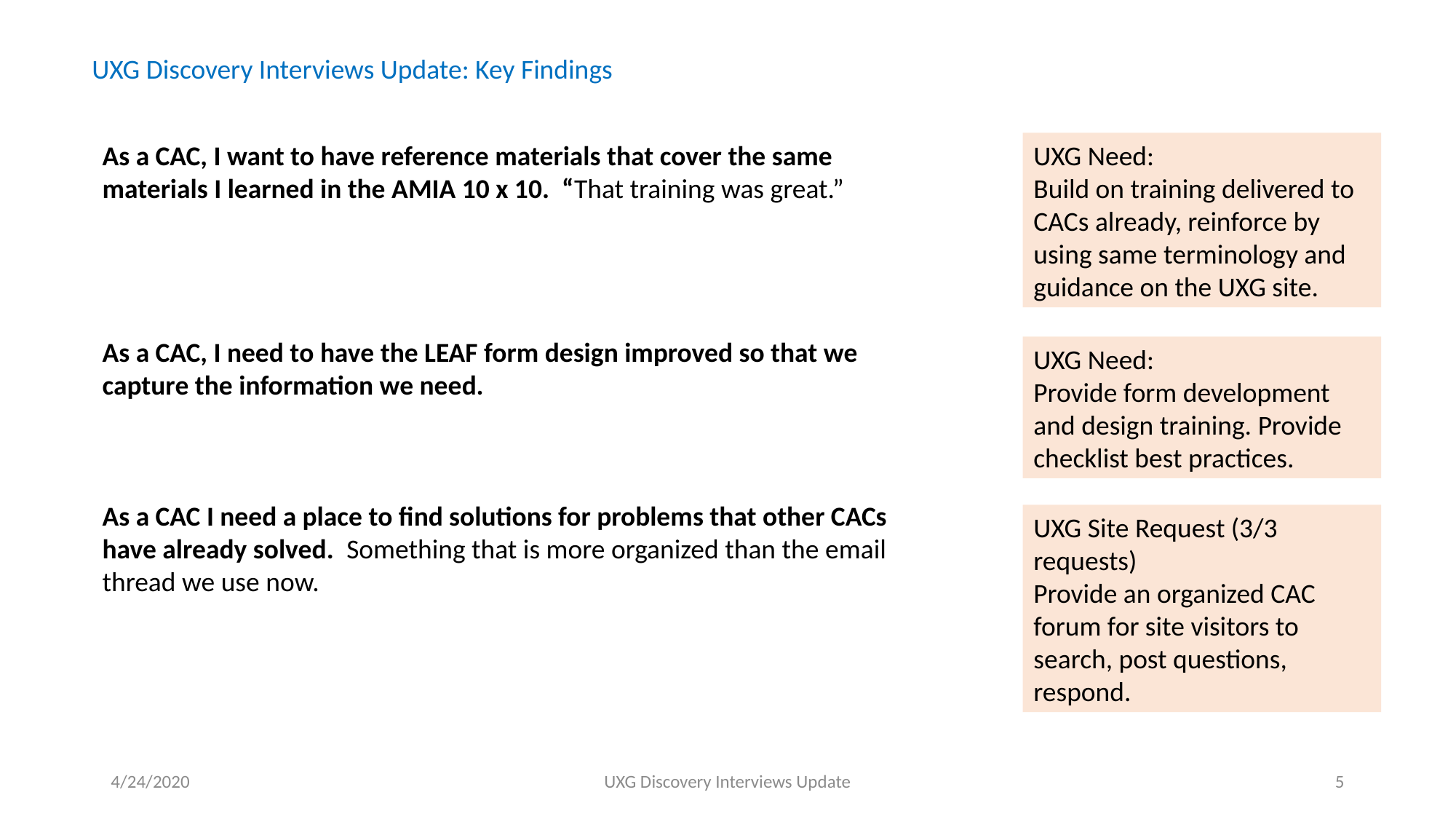

UXG Discovery Interviews Update: Key Findings
As a CAC, I want to have reference materials that cover the same materials I learned in the AMIA 10 x 10.  “That training was great.”

As a CAC, I need to have the LEAF form design improved so that we capture the information we need.

As a CAC I need a place to find solutions for problems that other CACs have already solved.  Something that is more organized than the email thread we use now.

UXG Need:
Build on training delivered to CACs already, reinforce by using same terminology and guidance on the UXG site.
UXG Need:
Provide form development and design training. Provide checklist best practices.
UXG Site Request (3/3 requests)
Provide an organized CAC forum for site visitors to search, post questions, respond.
4/24/2020
UXG Discovery Interviews Update
5